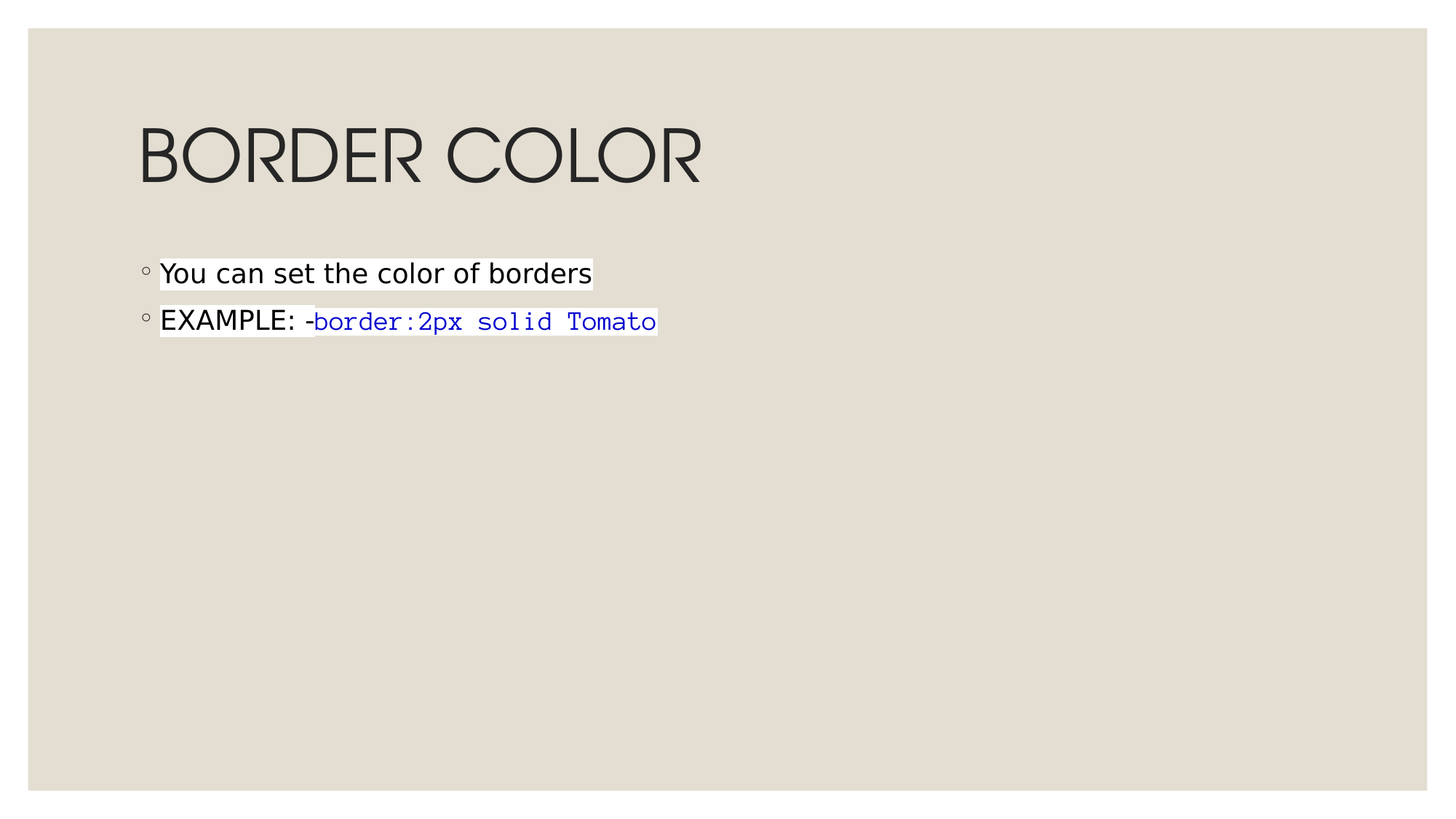

# BORDER COLOR
You can set the color of borders
EXAMPLE: -border:2px solid Tomato